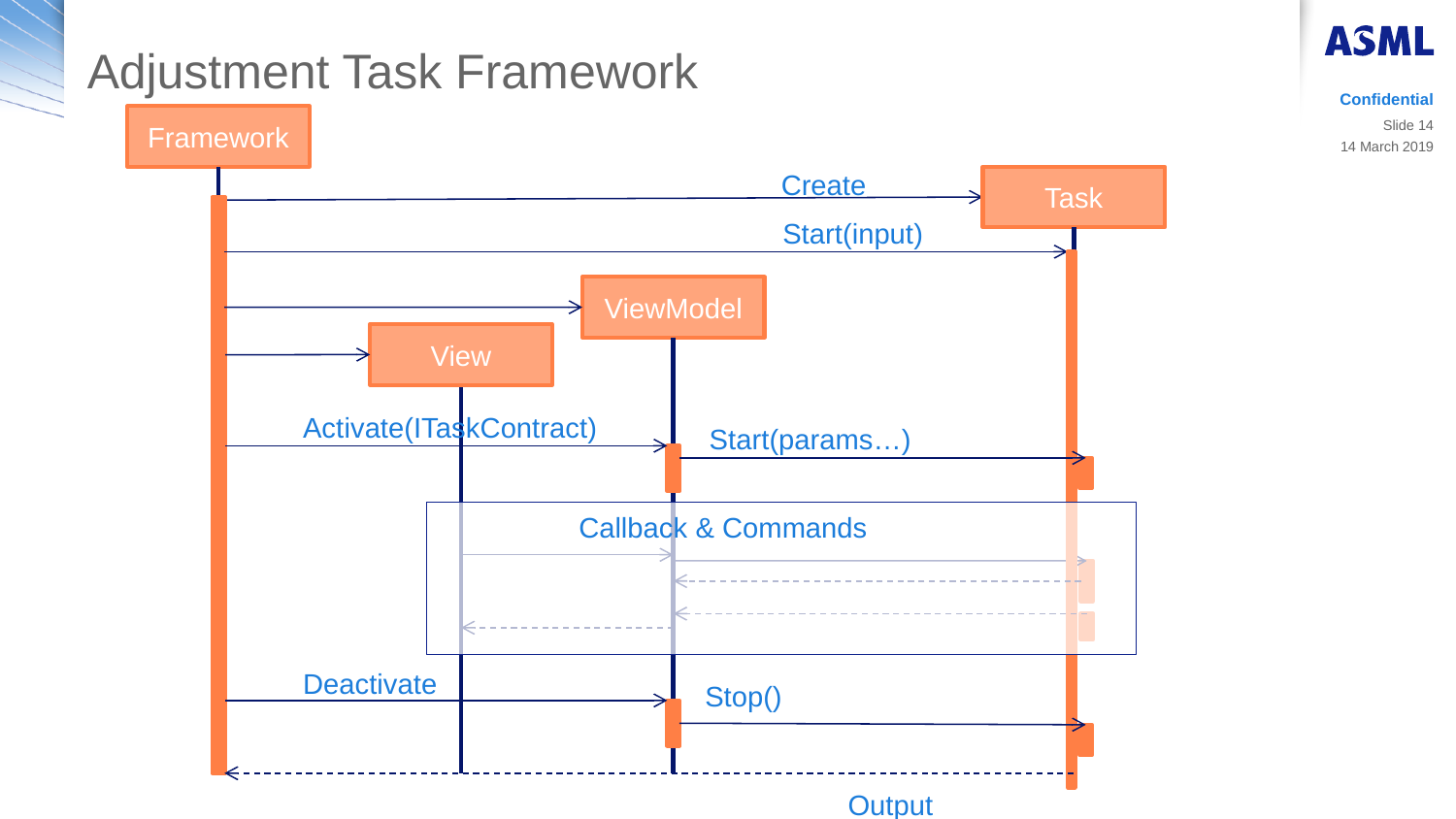

# Adjustment Task Framework
Framework
Create
Task

Start(input)

ViewModel
View
Activate(ITaskContract)
Start(params…)

Callback & Commands

Deactivate
Stop()

Output